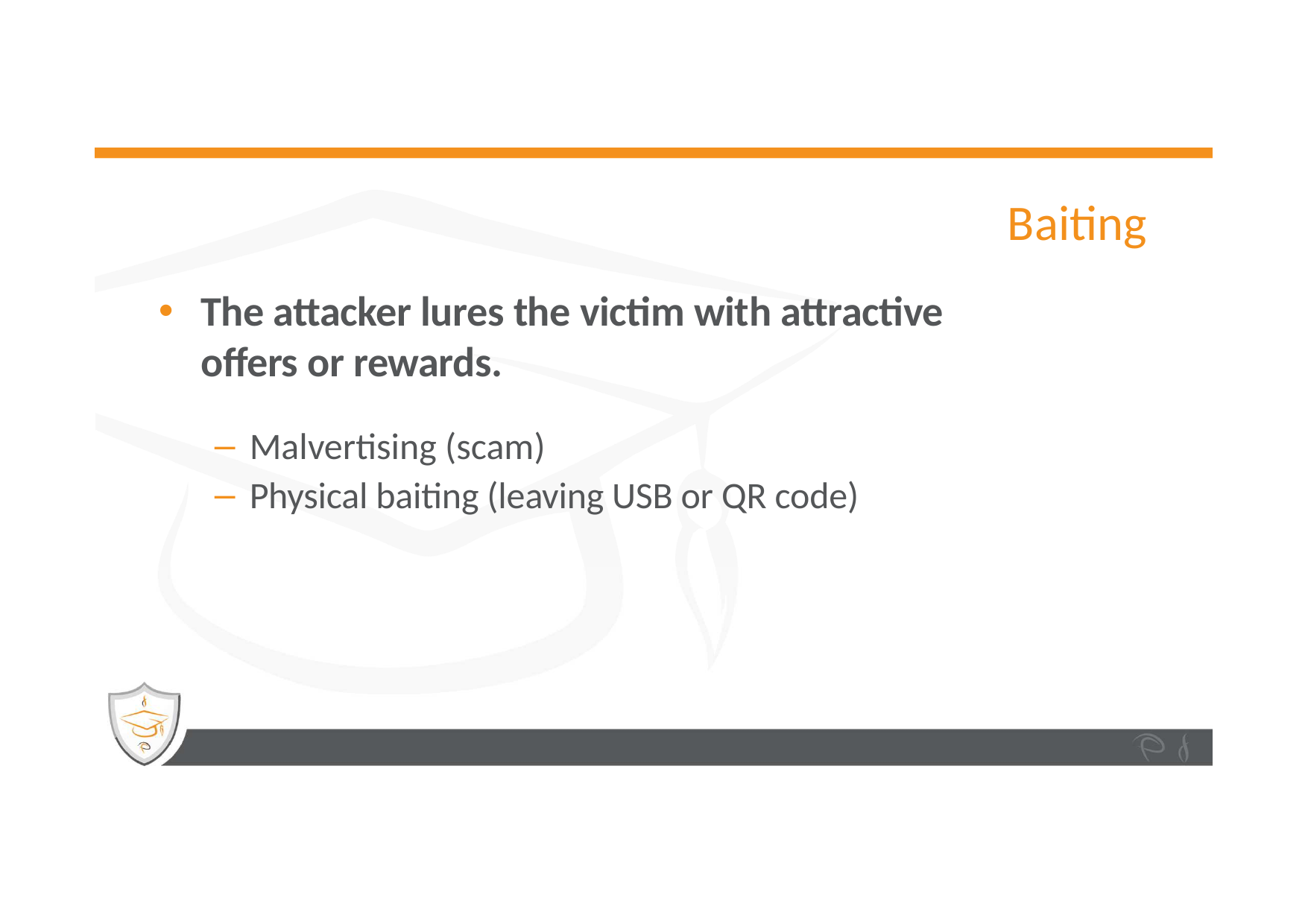

# Baiting
The attacker lures the victim with attractive offers or rewards.
Malvertising (scam)
Physical baiting (leaving USB or QR code)